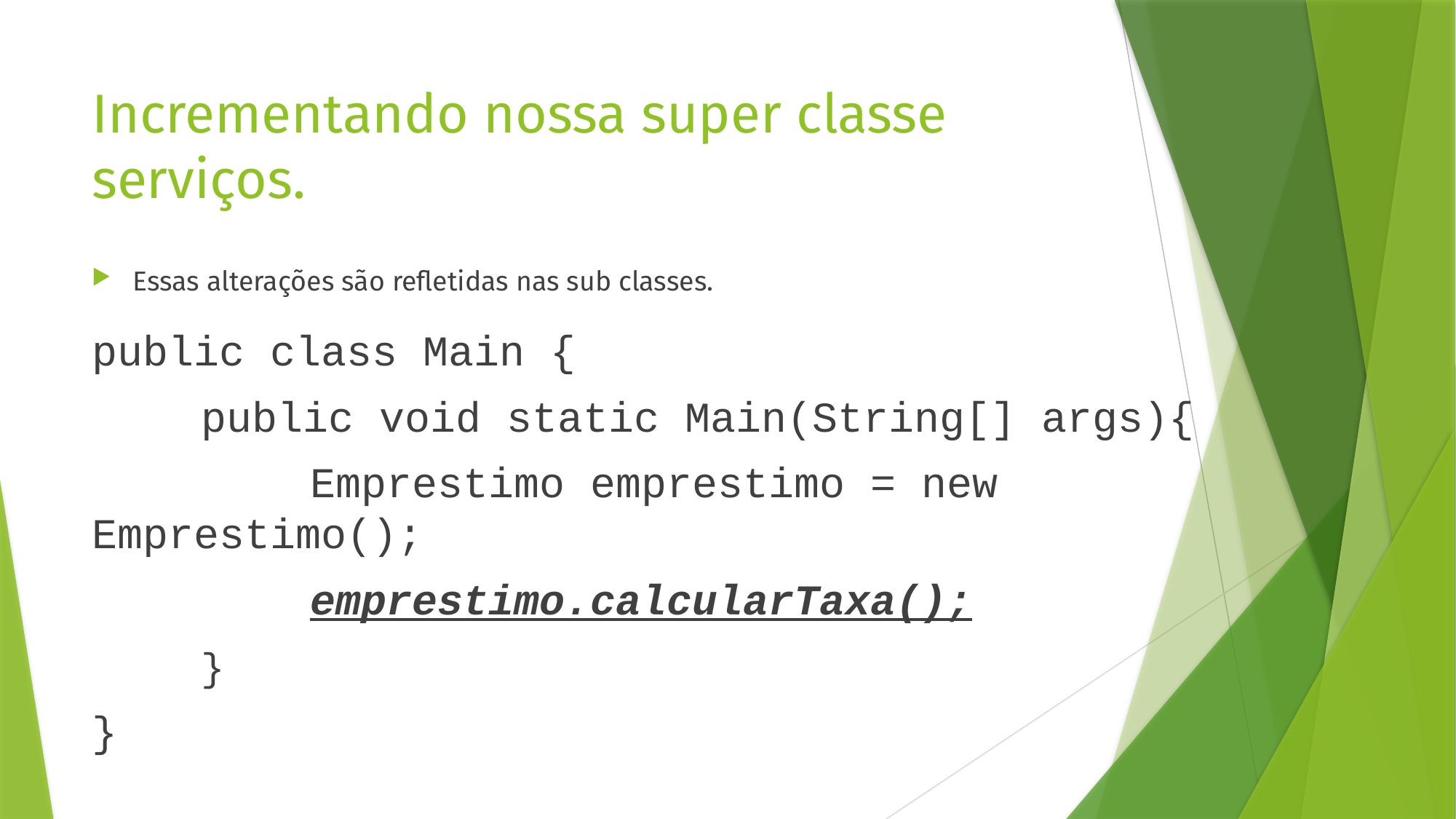

# Incrementando nossa super classe serviços.
Essas alterações são refletidas nas sub classes.
public class Main {
	public void static Main(String[] args){
		Emprestimo emprestimo = new Emprestimo();
		emprestimo.calcularTaxa();
	}
}